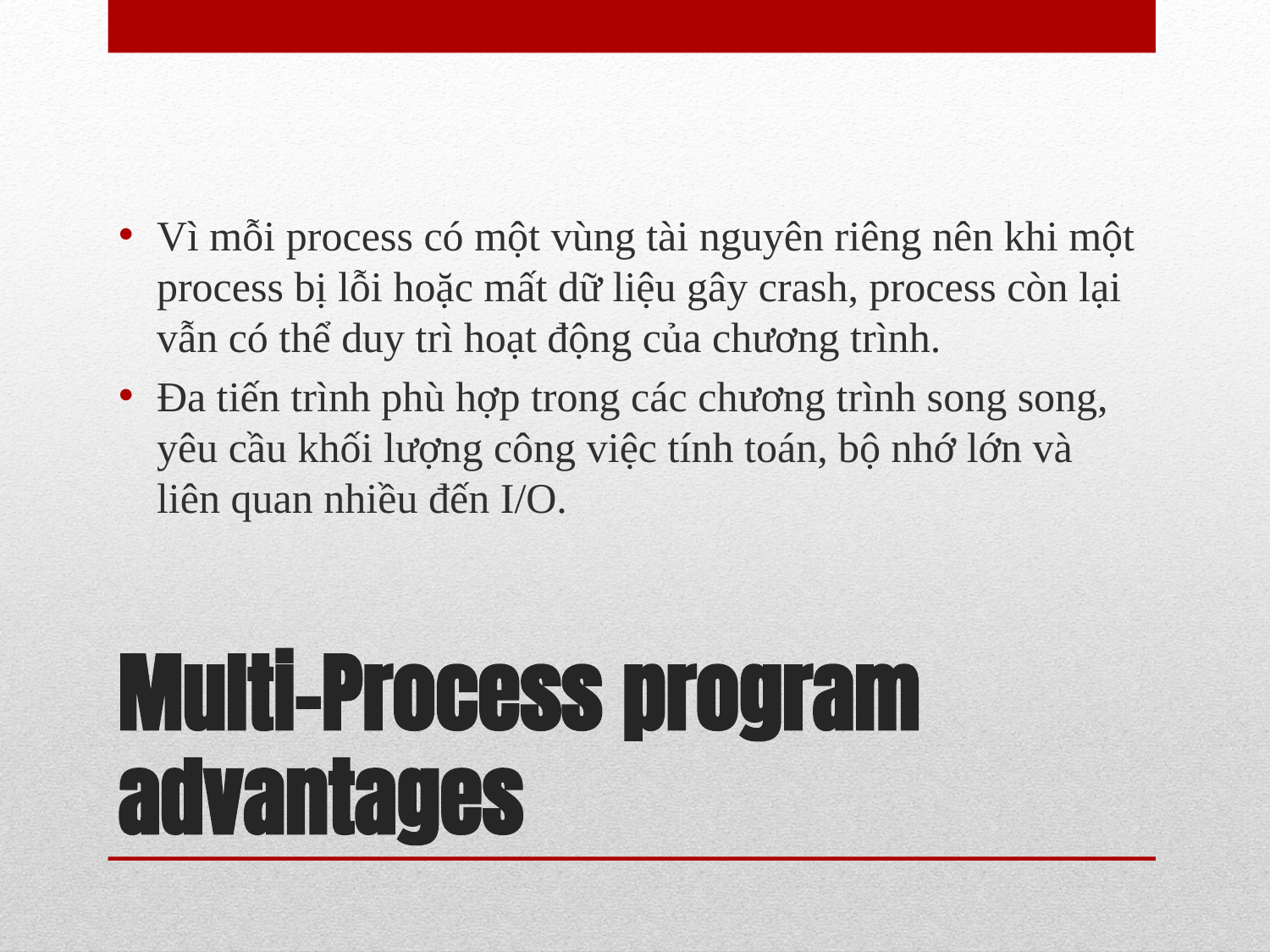

Vì mỗi process có một vùng tài nguyên riêng nên khi một process bị lỗi hoặc mất dữ liệu gây crash, process còn lại vẫn có thể duy trì hoạt động của chương trình.
Đa tiến trình phù hợp trong các chương trình song song, yêu cầu khối lượng công việc tính toán, bộ nhớ lớn và liên quan nhiều đến I/O.
# Multi-Process program advantages